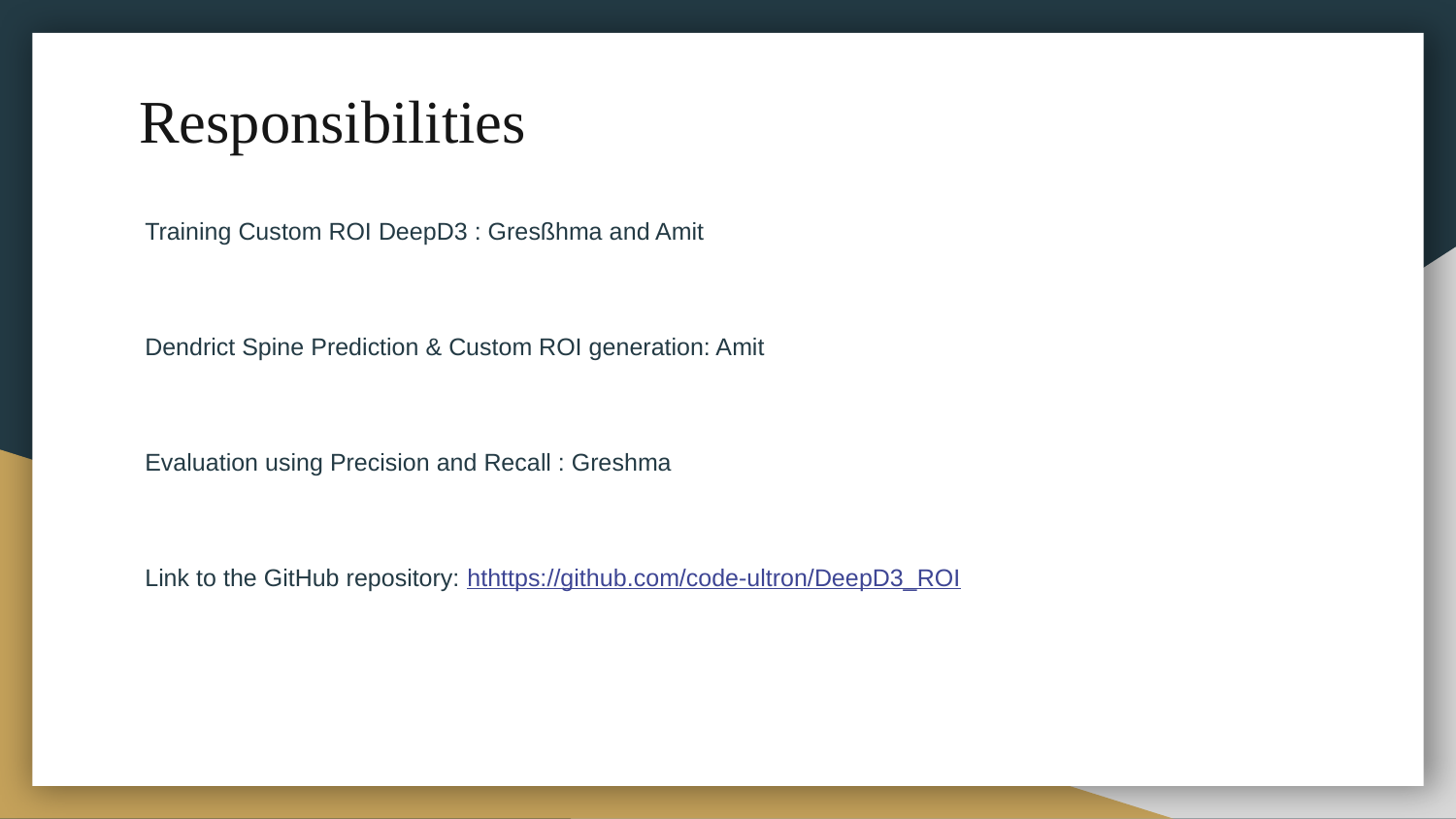

# Responsibilities
Training Custom ROI DeepD3 : Gresßhma and Amit

Dendrict Spine Prediction & Custom ROI generation: Amit

Evaluation using Precision and Recall : Greshma

Link to the GitHub repository: hthttps://github.com/code-ultron/DeepD3_ROI